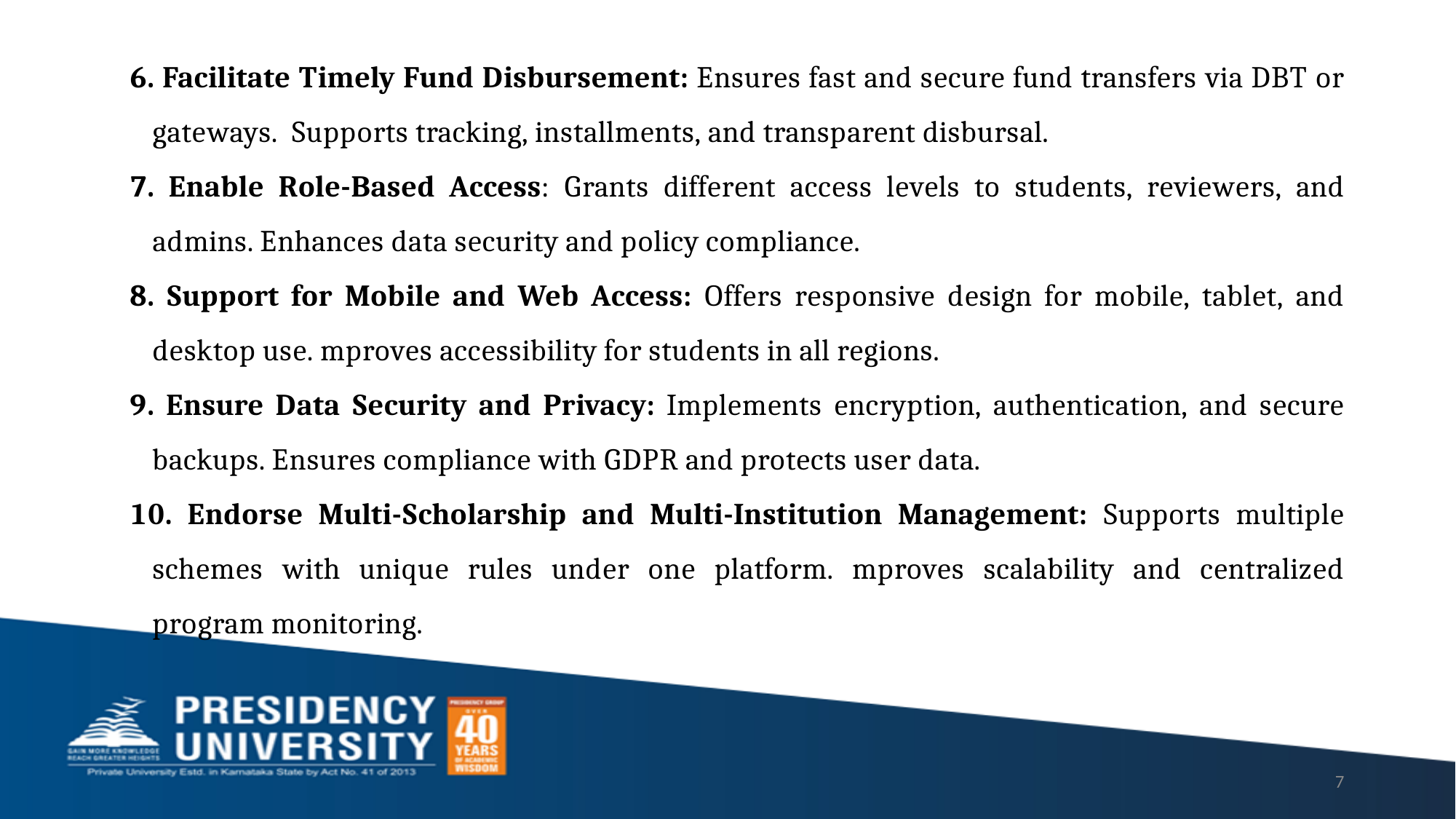

6. Facilitate Timely Fund Disbursement: Ensures fast and secure fund transfers via DBT or gateways.  Supports tracking, installments, and transparent disbursal.
7. Enable Role-Based Access: Grants different access levels to students, reviewers, and admins. Enhances data security and policy compliance.
8. Support for Mobile and Web Access: Offers responsive design for mobile, tablet, and desktop use. mproves accessibility for students in all regions.
9. Ensure Data Security and Privacy: Implements encryption, authentication, and secure backups. Ensures compliance with GDPR and protects user data.
10. Endorse Multi-Scholarship and Multi-Institution Management: Supports multiple schemes with unique rules under one platform. mproves scalability and centralized program monitoring.

7